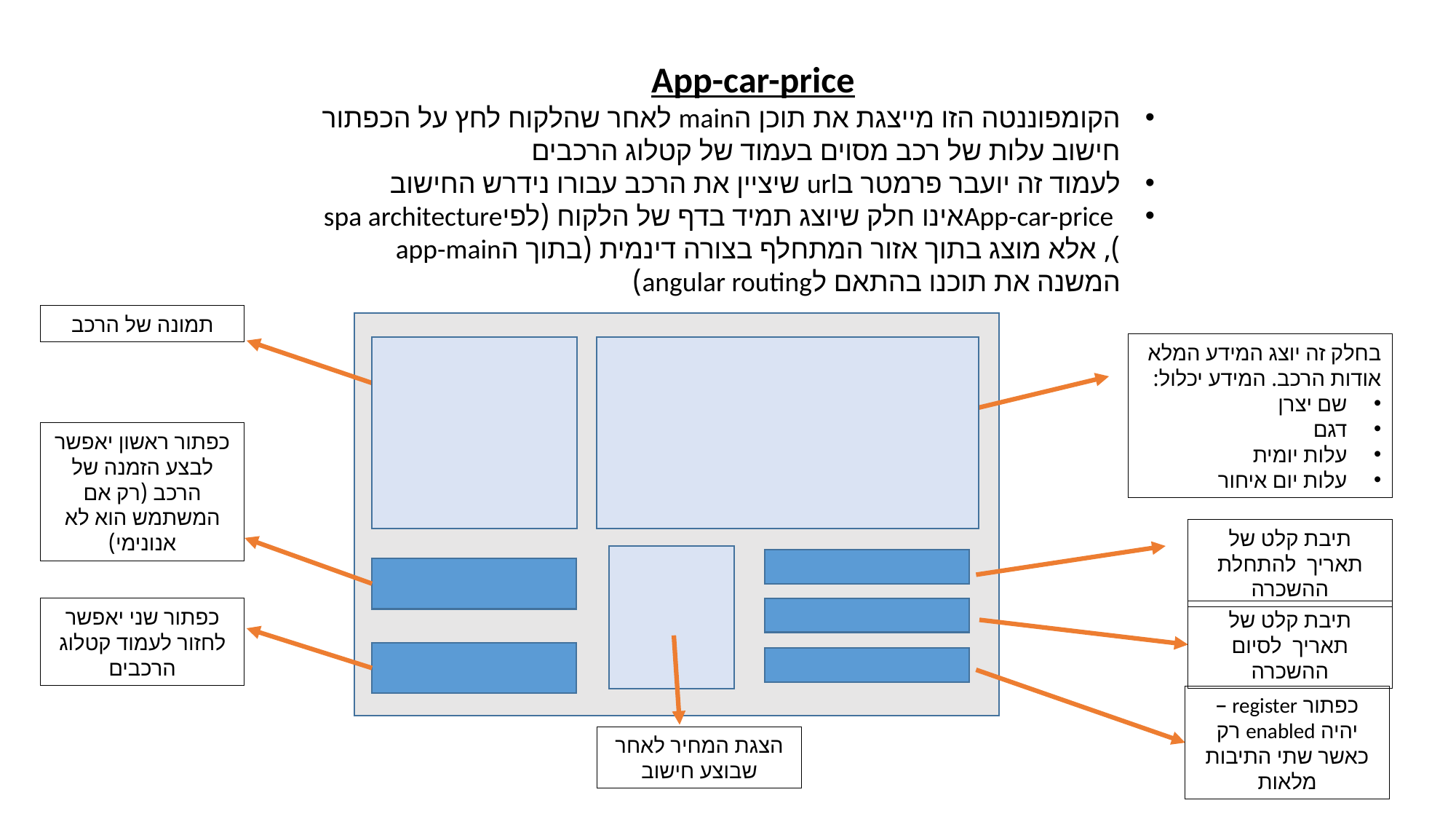

App-car-price
הקומפוננטה הזו מייצגת את תוכן הmain לאחר שהלקוח לחץ על הכפתור חישוב עלות של רכב מסוים בעמוד של קטלוג הרכבים
לעמוד זה יועבר פרמטר בurl שיציין את הרכב עבורו נידרש החישוב
 App-car-priceאינו חלק שיוצג תמיד בדף של הלקוח (לפיspa architecture ), אלא מוצג בתוך אזור המתחלף בצורה דינמית (בתוך הapp-main המשנה את תוכנו בהתאם לangular routing)

תמונה של הרכב

בחלק זה יוצג המידע המלא אודות הרכב. המידע יכלול:
שם יצרן
דגם
עלות יומית
עלות יום איחור

כפתור ראשון יאפשר לבצע הזמנה של הרכב (רק אם המשתמש הוא לא אנונימי)
תיבת קלט של תאריך  להתחלת ההשכרה

כפתור שני יאפשר לחזור לעמוד קטלוג הרכבים

תיבת קלט של תאריך  לסיום ההשכרה

כפתור register – יהיה enabled רק כאשר שתי התיבות מלאות
הצגת המחיר לאחר שבוצע חישוב